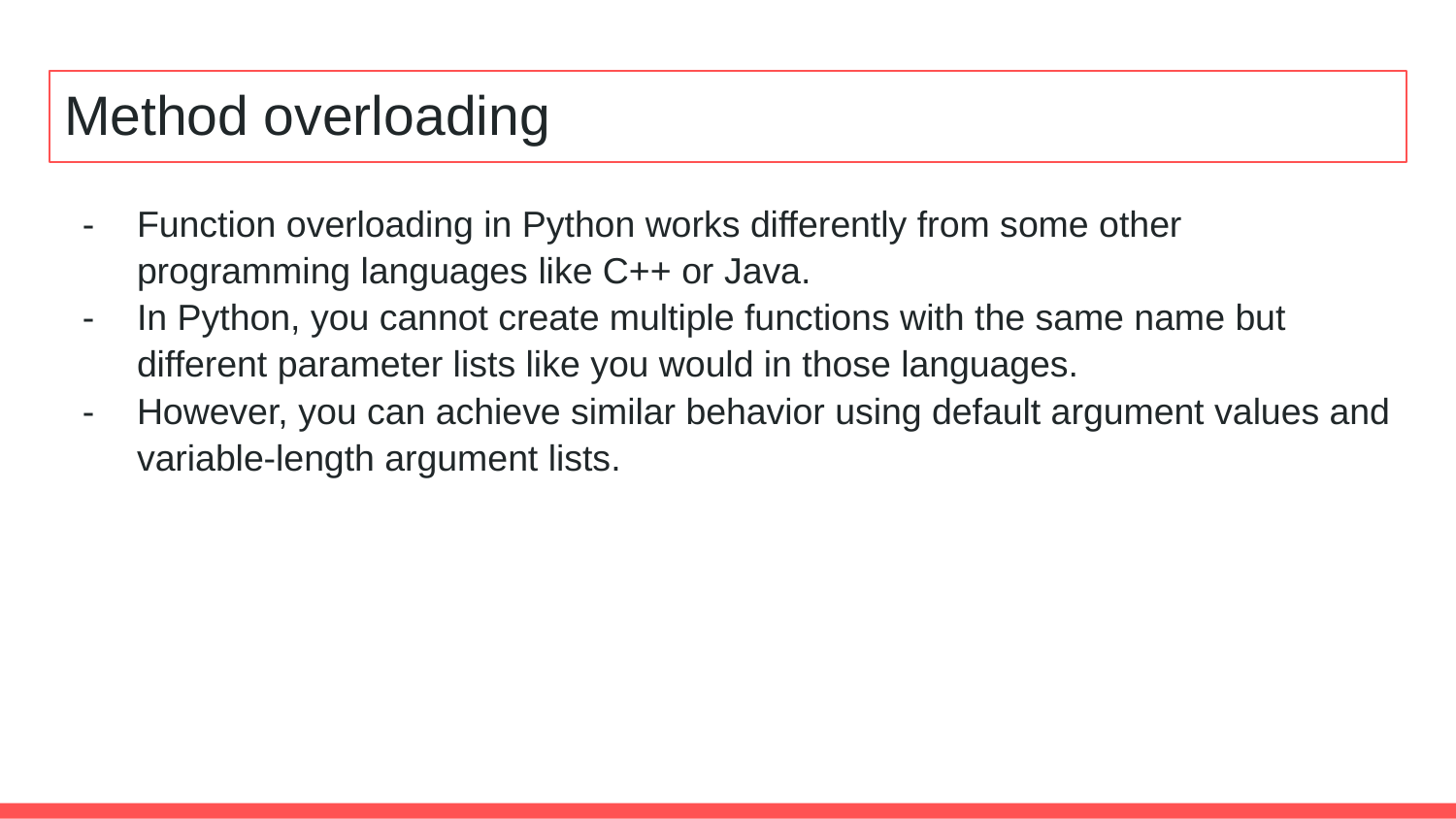

# Method overloading
Function overloading in Python works differently from some other programming languages like C++ or Java.
In Python, you cannot create multiple functions with the same name but different parameter lists like you would in those languages.
However, you can achieve similar behavior using default argument values and variable-length argument lists.